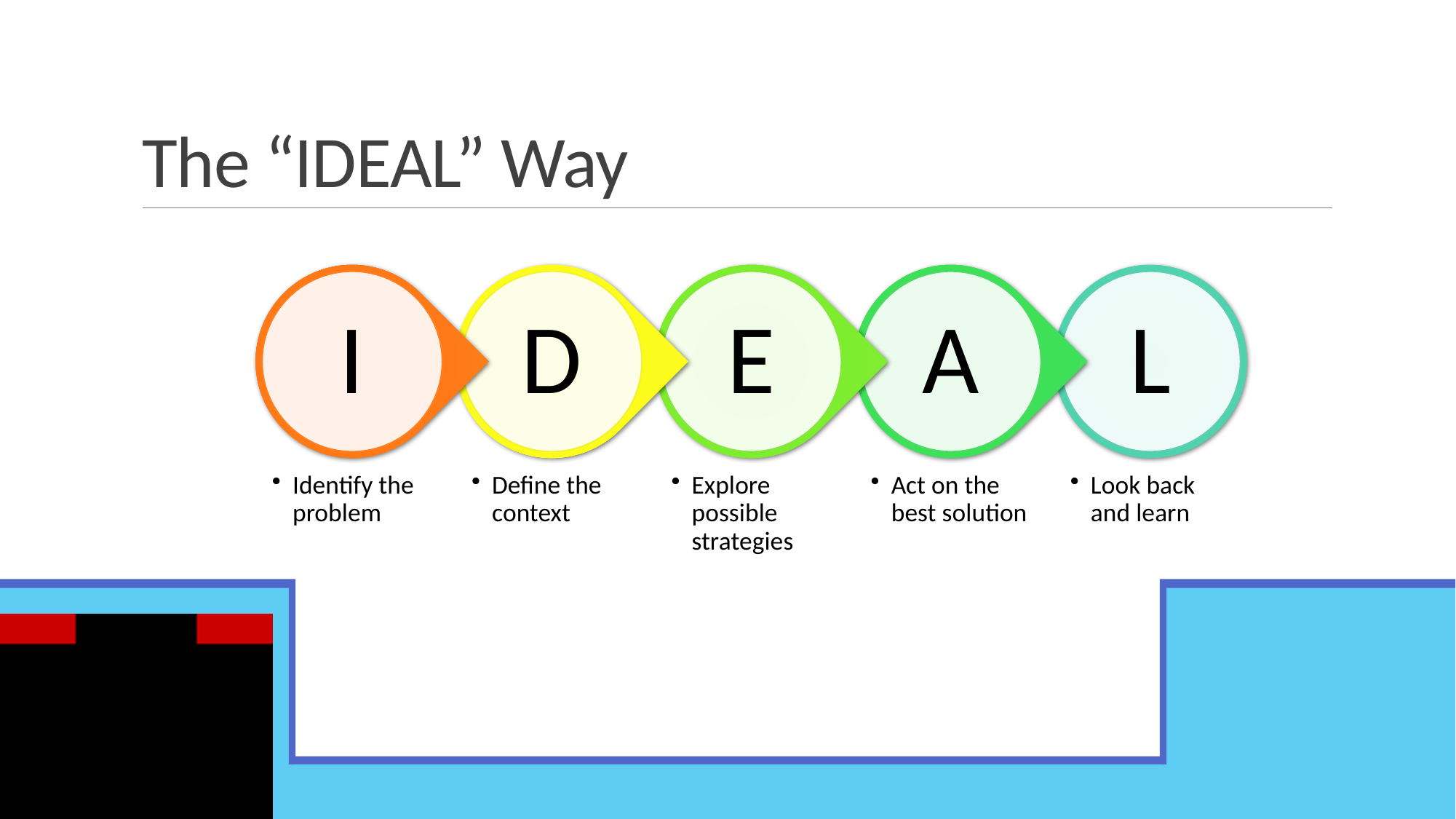

# The “IDEAL” Way
L
Look back and learn
A
Act on the best solution
E
Explore possible strategies
D
Define the context
I
Identify the problem